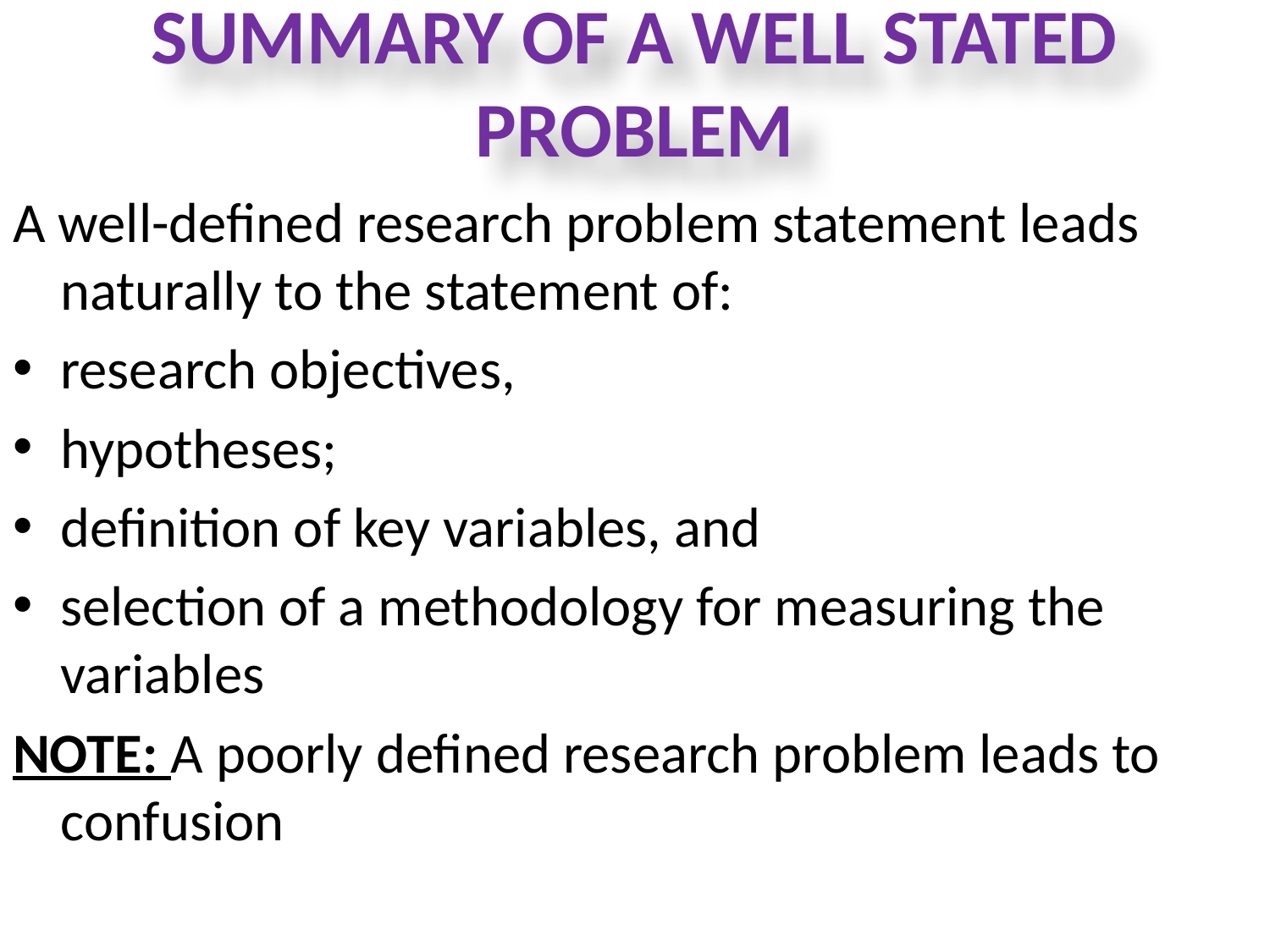

# SUMMARY OF A WELL STATED PROBLEM
A well-defined research problem statement leads naturally to the statement of:
research objectives,
hypotheses;
definition of key variables, and
selection of a methodology for measuring the variables
NOTE: A poorly defined research problem leads to confusion